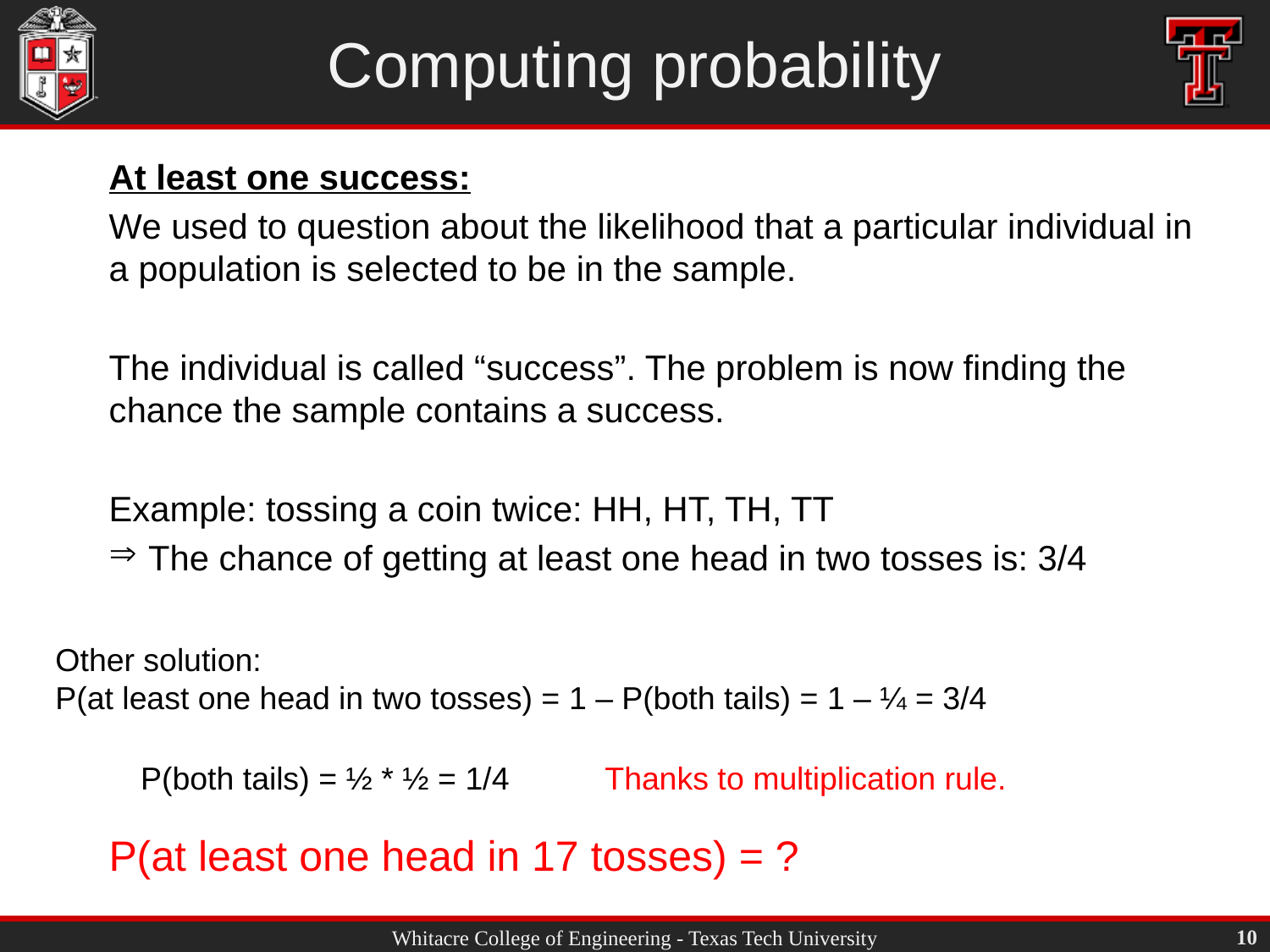

# Computing probability
At least one success:
We used to question about the likelihood that a particular individual in a population is selected to be in the sample.

The individual is called “success”. The problem is now finding the chance the sample contains a success.

Example: tossing a coin twice: HH, HT, TH, TT
The chance of getting at least one head in two tosses is: 3/4

Other solution:
P(at least one head in two tosses) = 1 – P(both tails) = 1 – ¼ = 3/4
P(both tails) = ½ * ½ = 1/4
Thanks to multiplication rule.
P(at least one head in 17 tosses) = ?
10